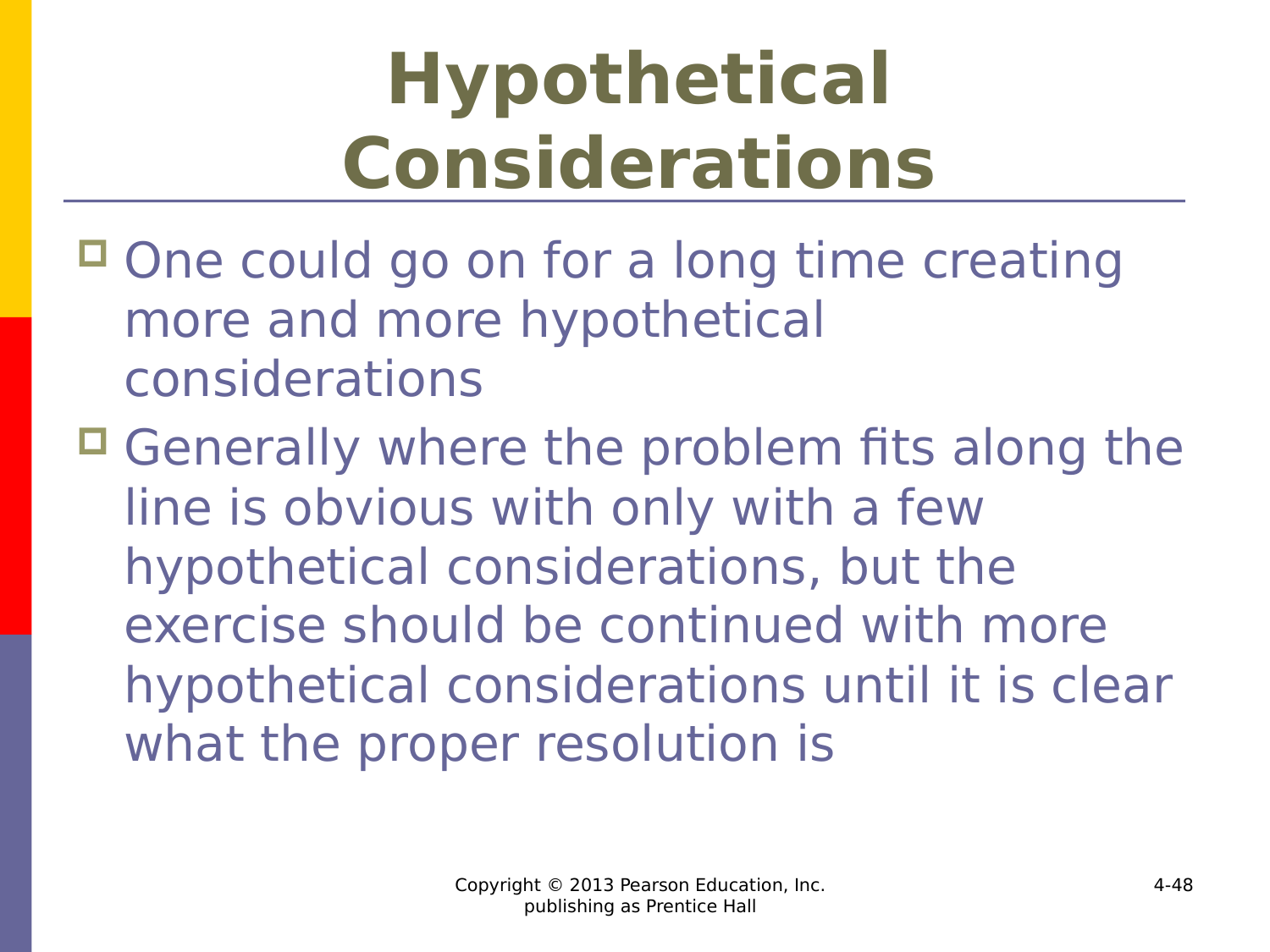

# Hypothetical Considerations
One could go on for a long time creating more and more hypothetical considerations
Generally where the problem fits along the line is obvious with only with a few hypothetical considerations, but the exercise should be continued with more hypothetical considerations until it is clear what the proper resolution is
Copyright © 2013 Pearson Education, Inc. publishing as Prentice Hall
4-48